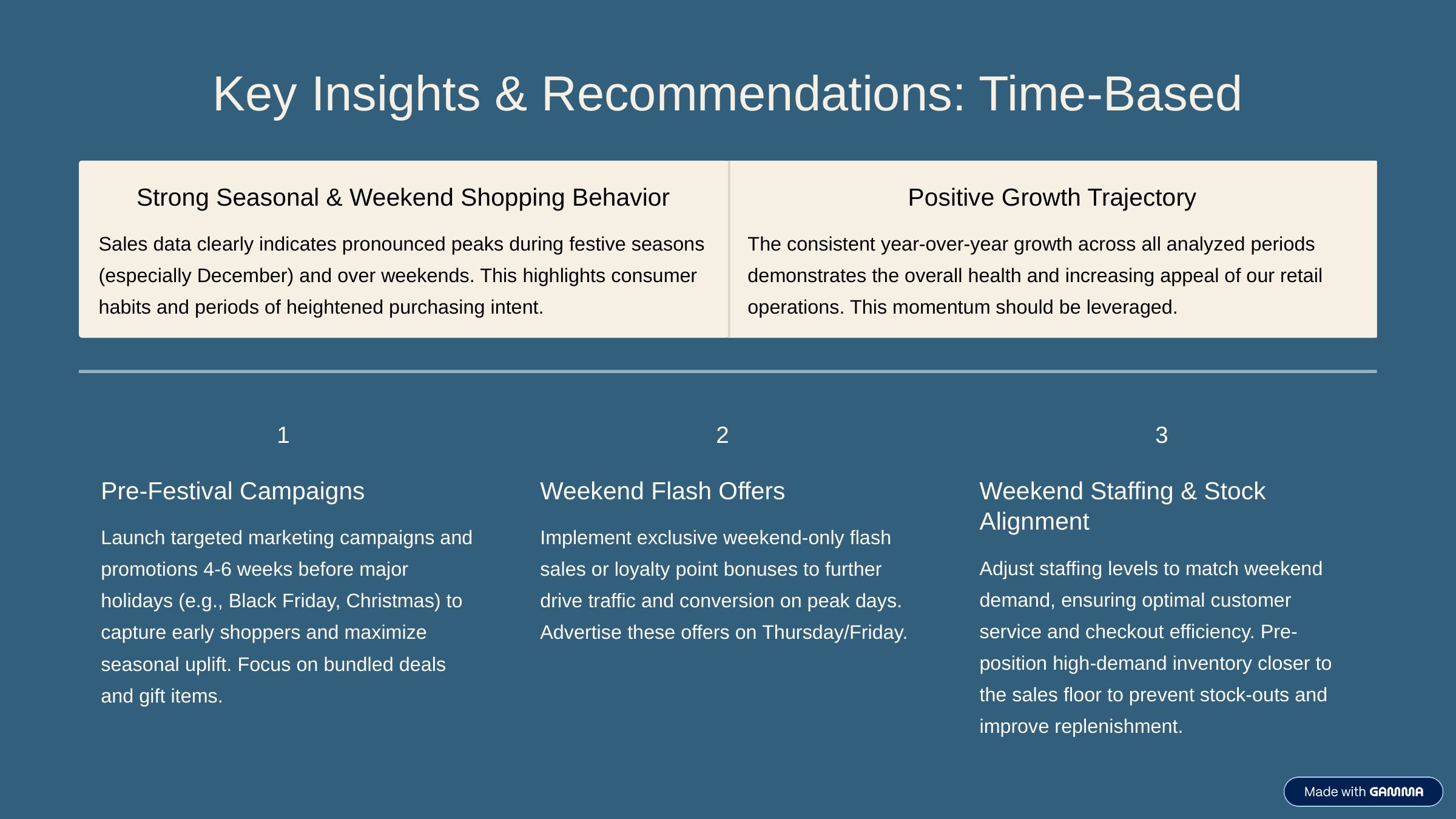

Key Insights & Recommendations: Time-Based

Strong Seasonal & Weekend Shopping Behavior
Positive Growth Trajectory
Sales data clearly indicates pronounced peaks during festive seasons (especially December) and over weekends. This highlights consumer habits and periods of heightened purchasing intent.
The consistent year-over-year growth across all analyzed periods demonstrates the overall health and increasing appeal of our retail operations. This momentum should be leveraged.

1
2
3

Pre-Festival Campaigns
Weekend Flash Offers
Weekend Staffing & Stock Alignment
Launch targeted marketing campaigns and promotions 4-6 weeks before major holidays (e.g., Black Friday, Christmas) to capture early shoppers and maximize seasonal uplift. Focus on bundled deals and gift items.
Implement exclusive weekend-only flash sales or loyalty point bonuses to further drive traffic and conversion on peak days. Advertise these offers on Thursday/Friday.
Adjust staffing levels to match weekend demand, ensuring optimal customer service and checkout efficiency. Pre-position high-demand inventory closer to the sales floor to prevent stock-outs and improve replenishment.